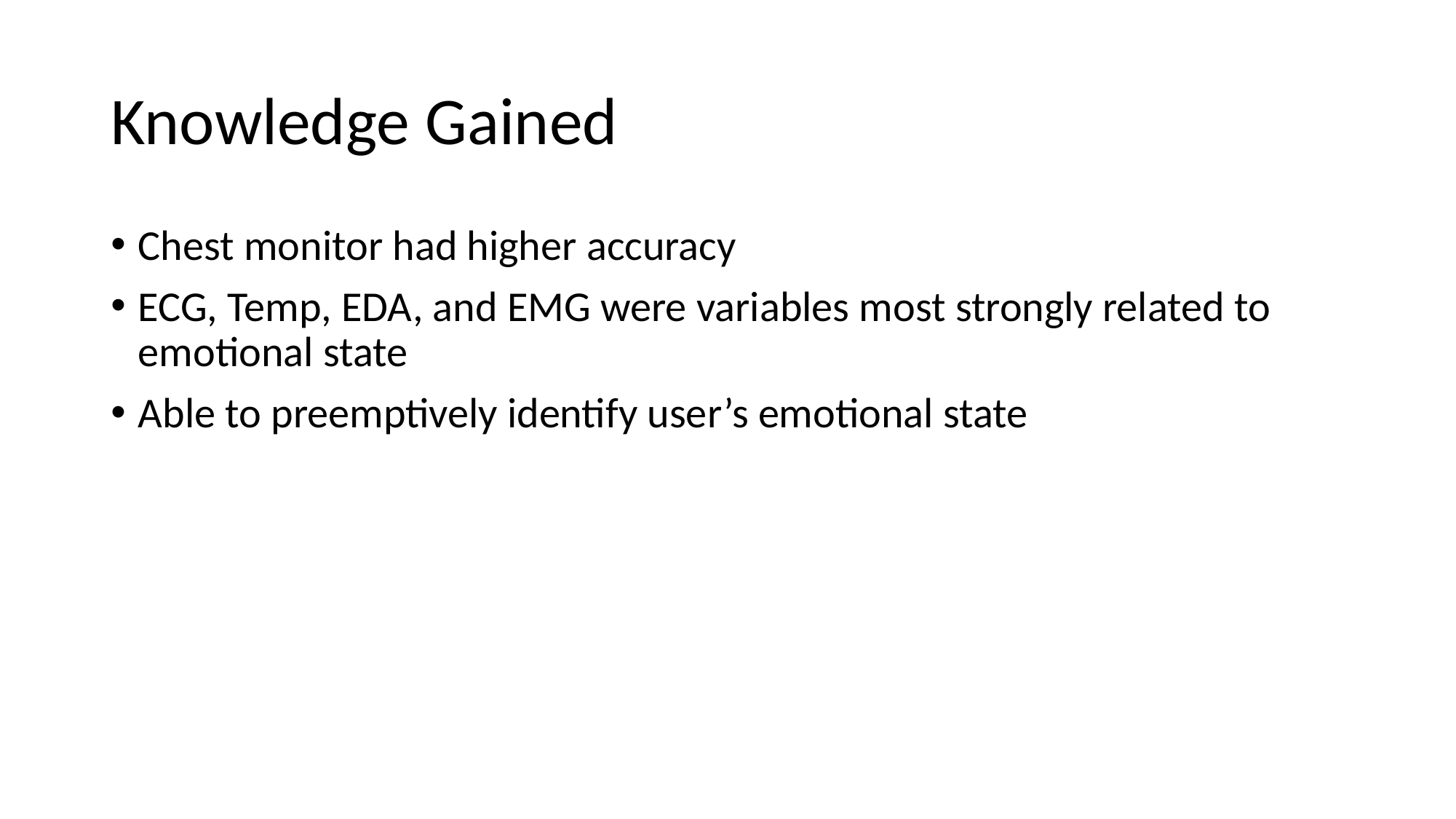

# Knowledge Gained
Chest monitor had higher accuracy
ECG, Temp, EDA, and EMG were variables most strongly related to emotional state
Able to preemptively identify user’s emotional state